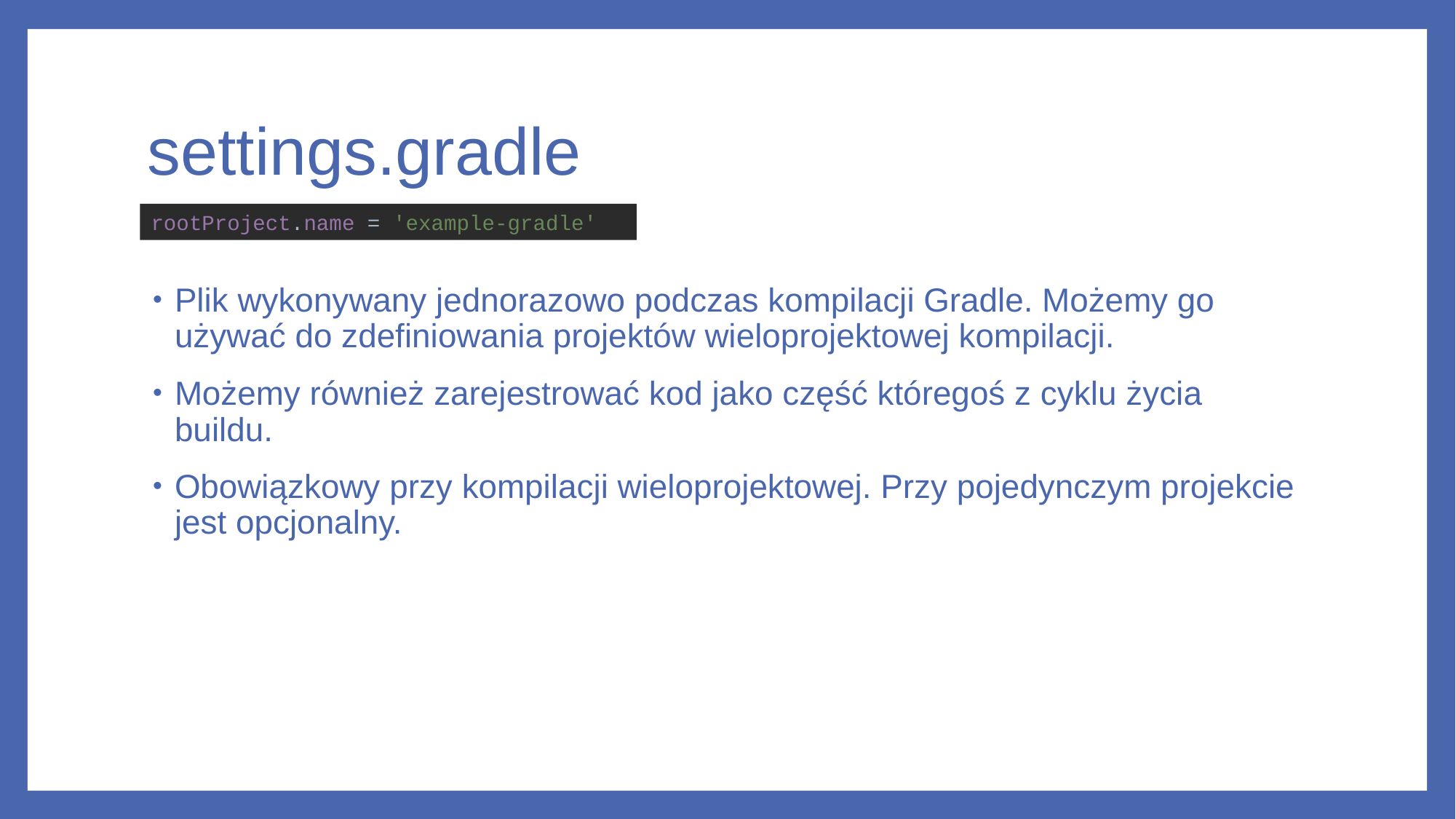

# settings.gradle
rootProject.name = 'example-gradle'
Plik wykonywany jednorazowo podczas kompilacji Gradle. Możemy go używać do zdefiniowania projektów wieloprojektowej kompilacji.
Możemy również zarejestrować kod jako część któregoś z cyklu życia buildu.
Obowiązkowy przy kompilacji wieloprojektowej. Przy pojedynczym projekcie jest opcjonalny.